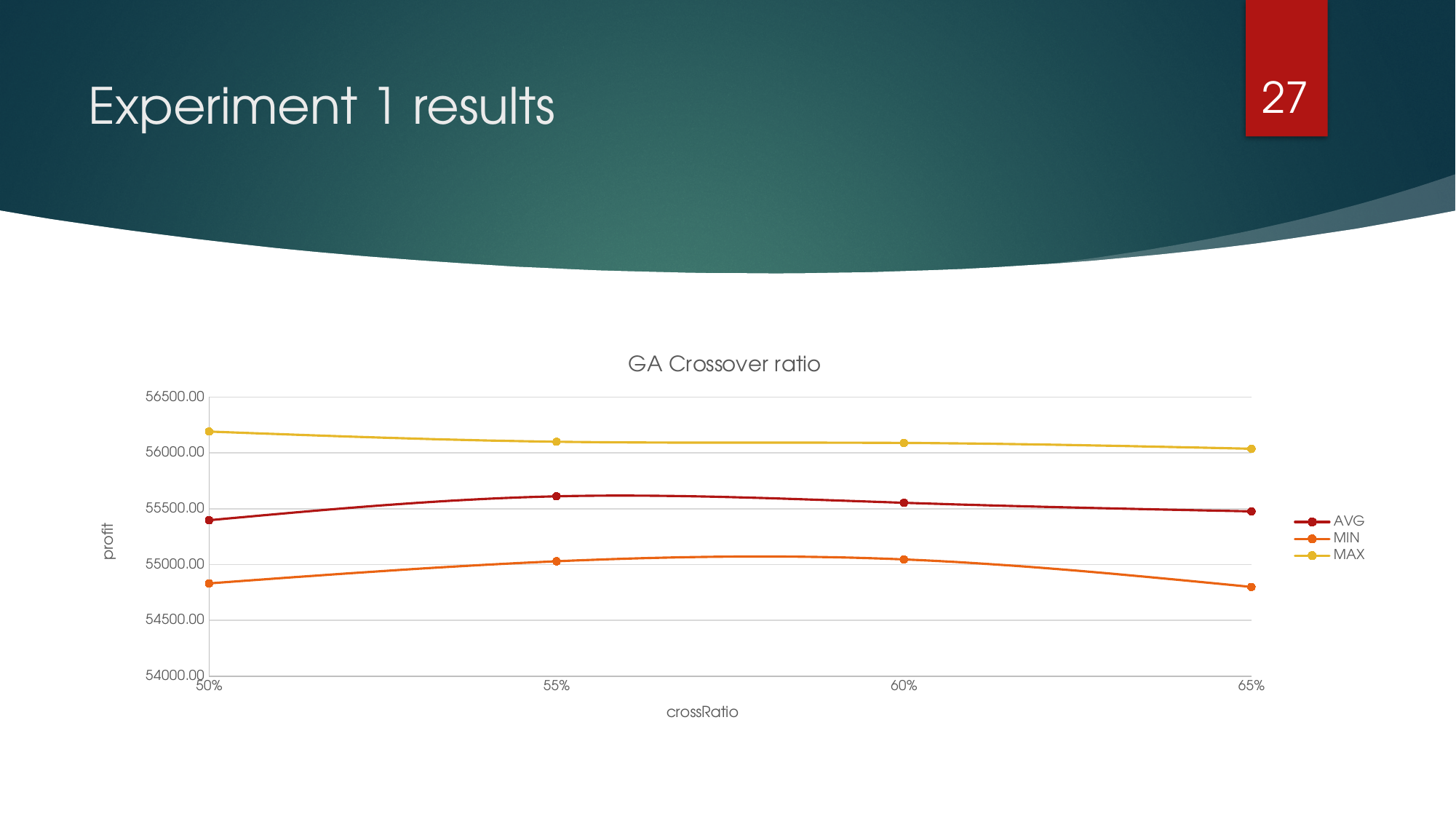

27
# Experiment 1 results

### Chart: GA Crossover ratio

| Category | AVG | MIN | MAX |
|---|---|---|---|